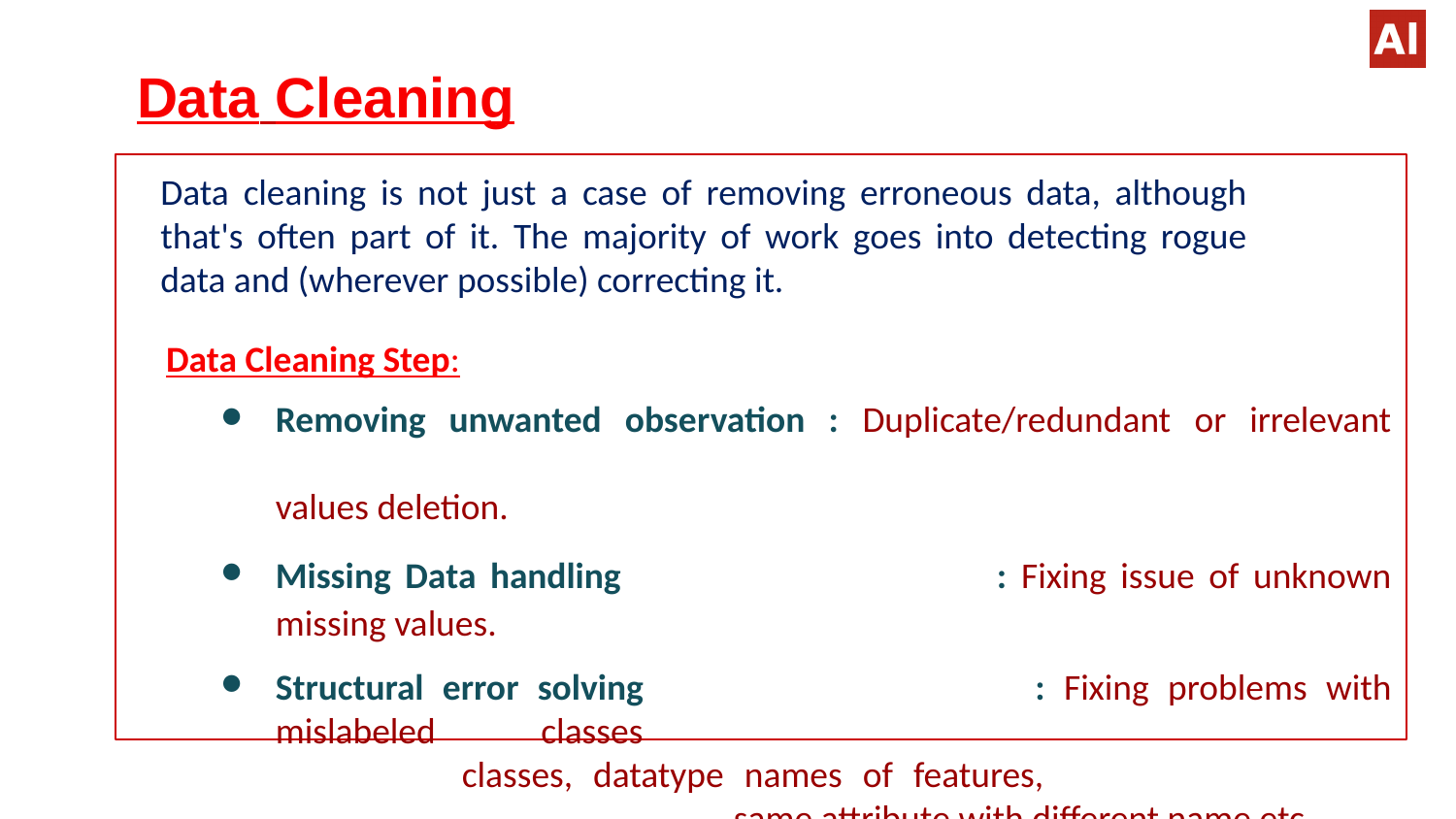

# Data Cleaning
Data cleaning is not just a case of removing erroneous data, although that's often part of it. The majority of work goes into detecting rogue data and (wherever possible) correcting it.
Data Cleaning Step:
Removing unwanted observation : Duplicate/redundant or irrelevant							           values deletion.
Missing Data handling		         : Fixing issue of unknown missing values.
Structural error solving 			: Fixing problems with mislabeled classes							  classes, datatype names of features,	  			                                      same attribute with different name etc.